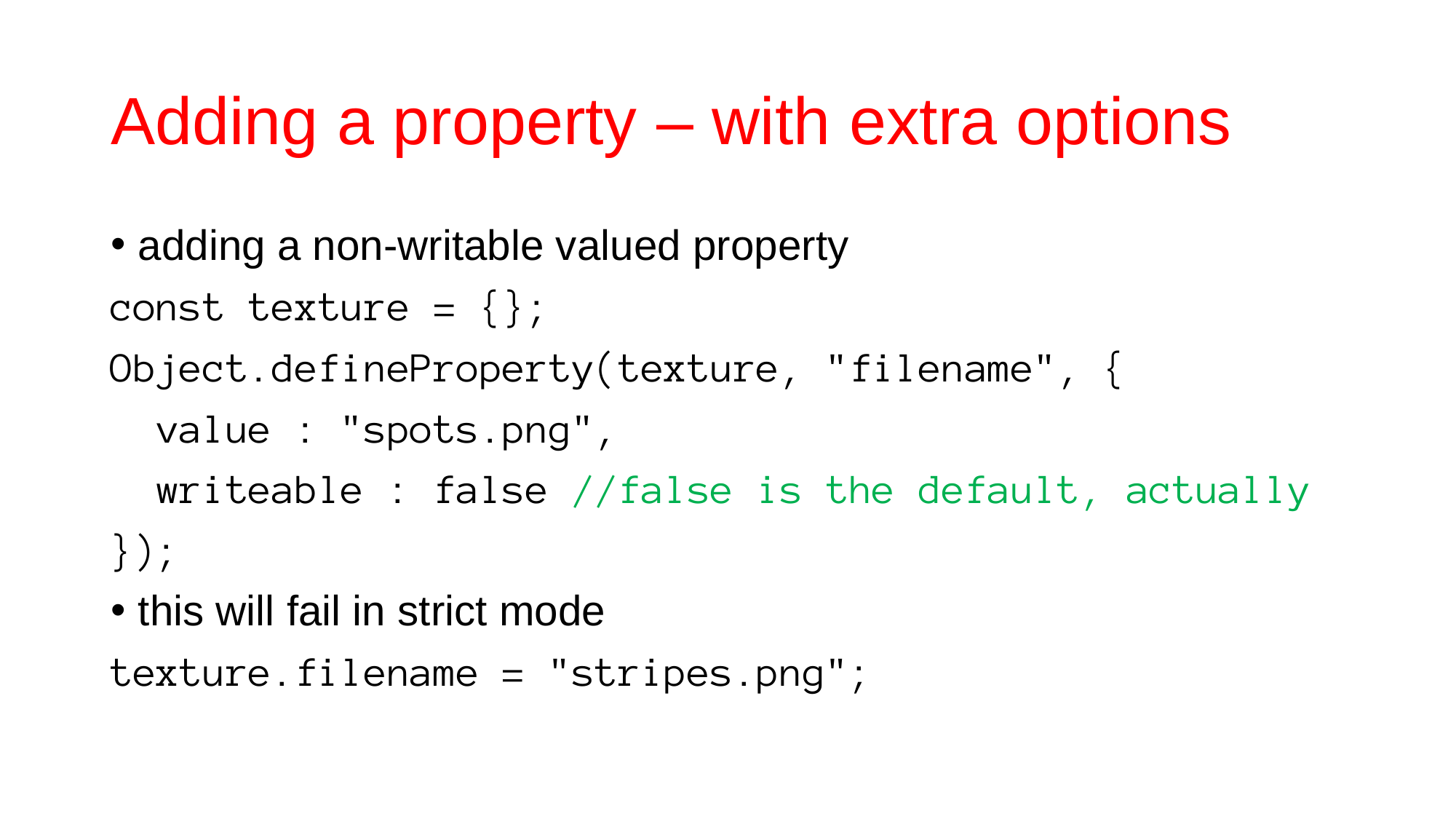

# Adding a property – with extra options
adding a non-writable valued property
const texture = {};
Object.defineProperty(texture, "filename", {
  value : "spots.png",
  writeable : false //false is the default, actually
});
this will fail in strict mode
texture.filename = "stripes.png";